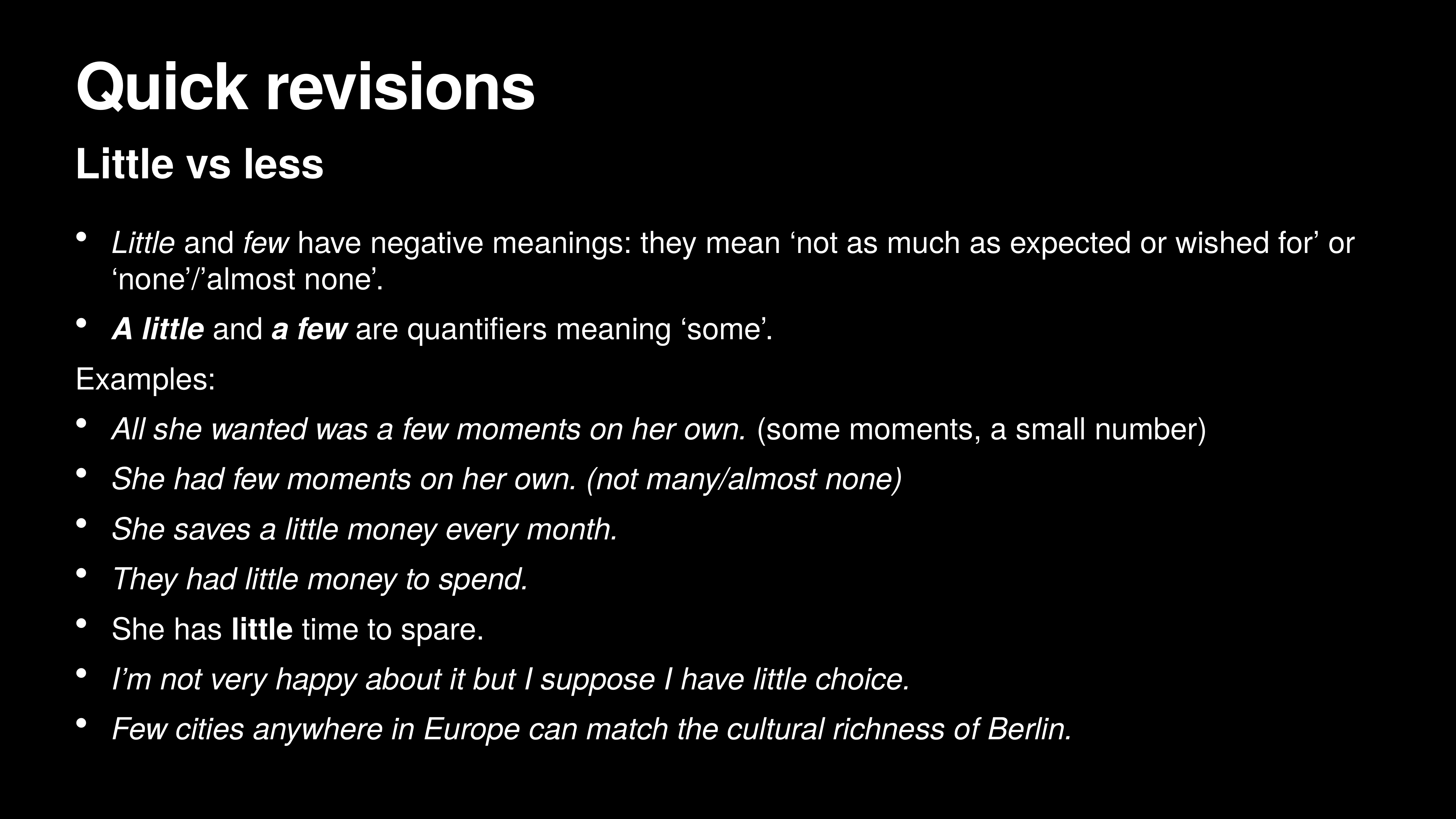

# Quick revisions
Little vs less
Little and few have negative meanings: they mean ‘not as much as expected or wished for’ or ‘none’/’almost none’.
A little and a few are quantifiers meaning ‘some’.
Examples:
All she wanted was a few moments on her own. (some moments, a small number)
She had few moments on her own. (not many/almost none)
She saves a little money every month.
They had little money to spend.
She has little time to spare.
I’m not very happy about it but I suppose I have little choice.
Few cities anywhere in Europe can match the cultural richness of Berlin.